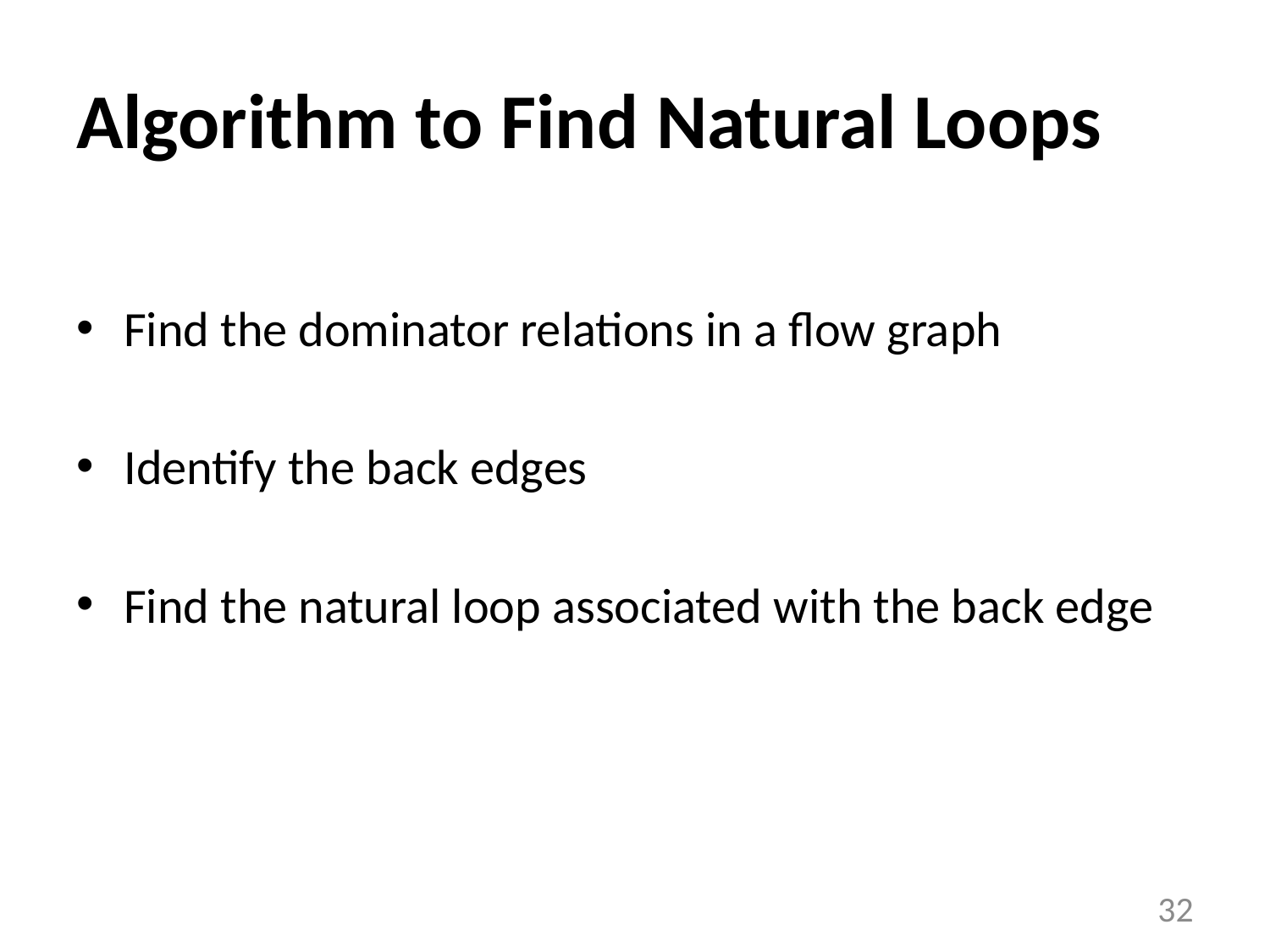

# Algorithm to Find Natural Loops

Find the dominator relations in a flow graph

Identify the back edges

Find the natural loop associated with the back edge

32